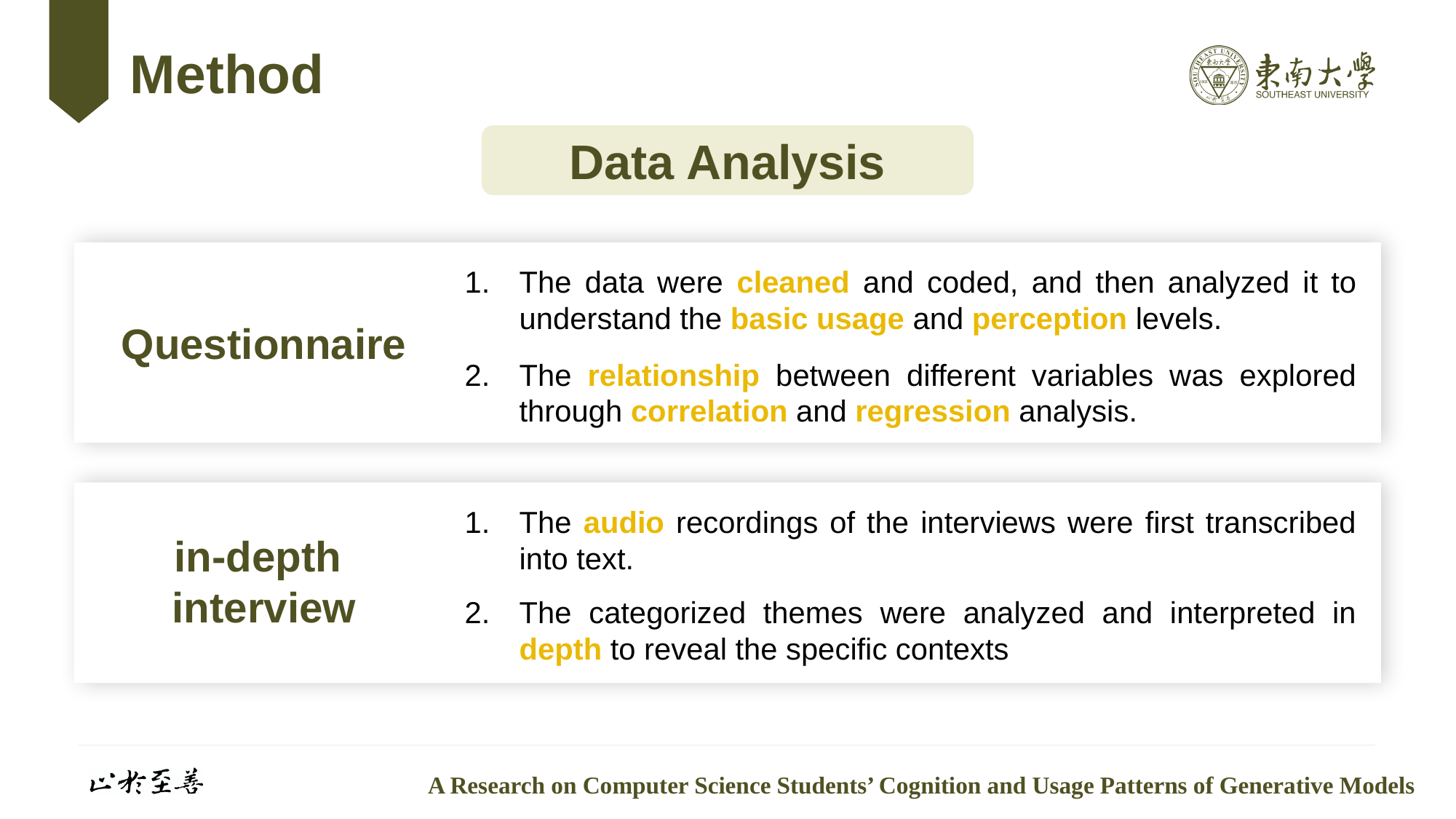

# Method
Data Analysis

The data were cleaned and coded, and then analyzed it to understand the basic usage and perception levels.
Questionnaire

The relationship between different variables was explored through correlation and regression analysis.

The audio recordings of the interviews were first transcribed into text.
in-depth
interview

The categorized themes were analyzed and interpreted in depth to reveal the specific contexts
A Research on Computer Science Students’ Cognition and Usage Patterns of Generative Models